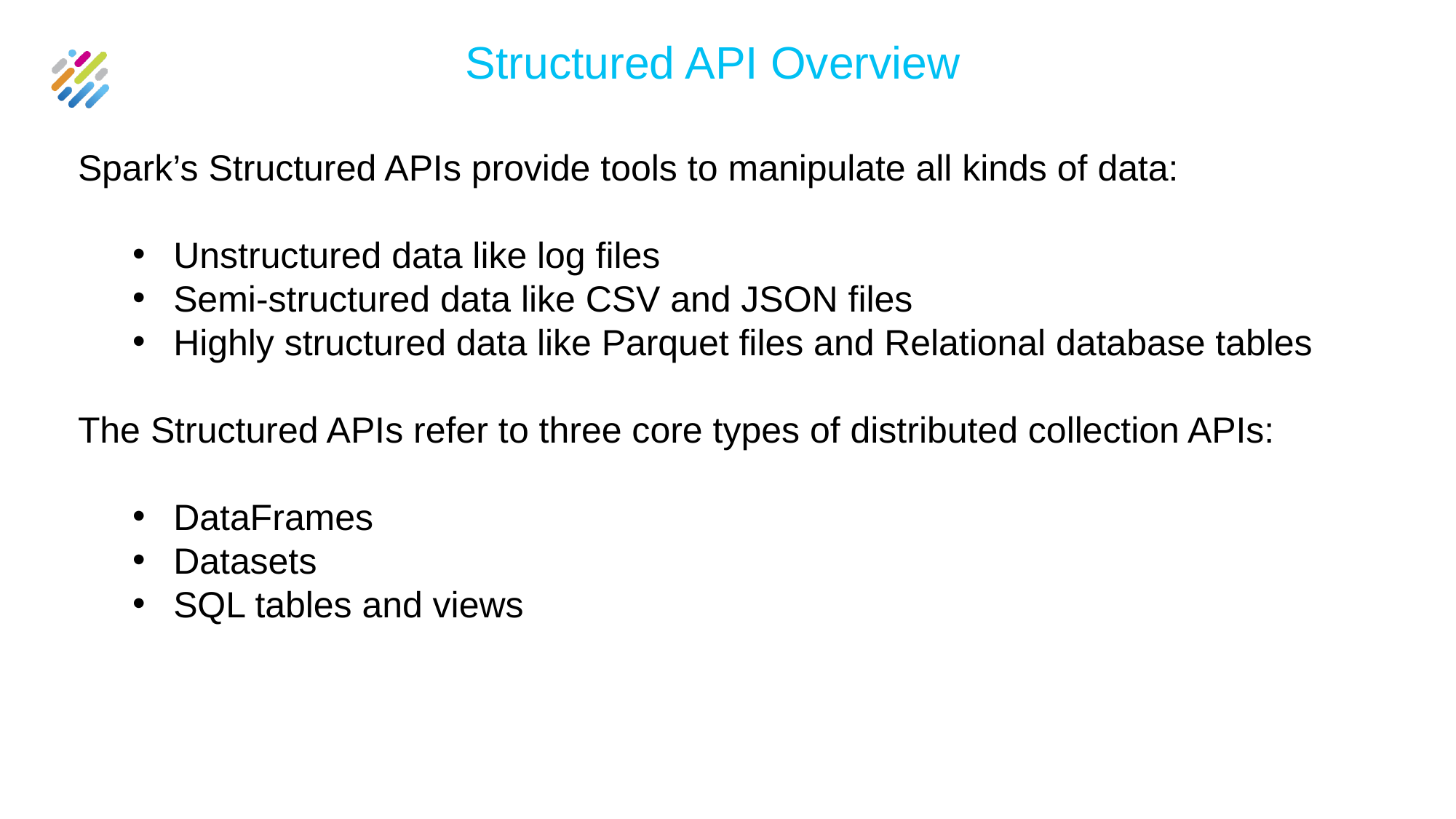

# Structured API Overview
Spark’s Structured APIs provide tools to manipulate all kinds of data:

Unstructured data like log files
Semi-structured data like CSV and JSON files
Highly structured data like Parquet files and Relational database tables

The Structured APIs refer to three core types of distributed collection APIs:

DataFrames
Datasets
SQL tables and views

4